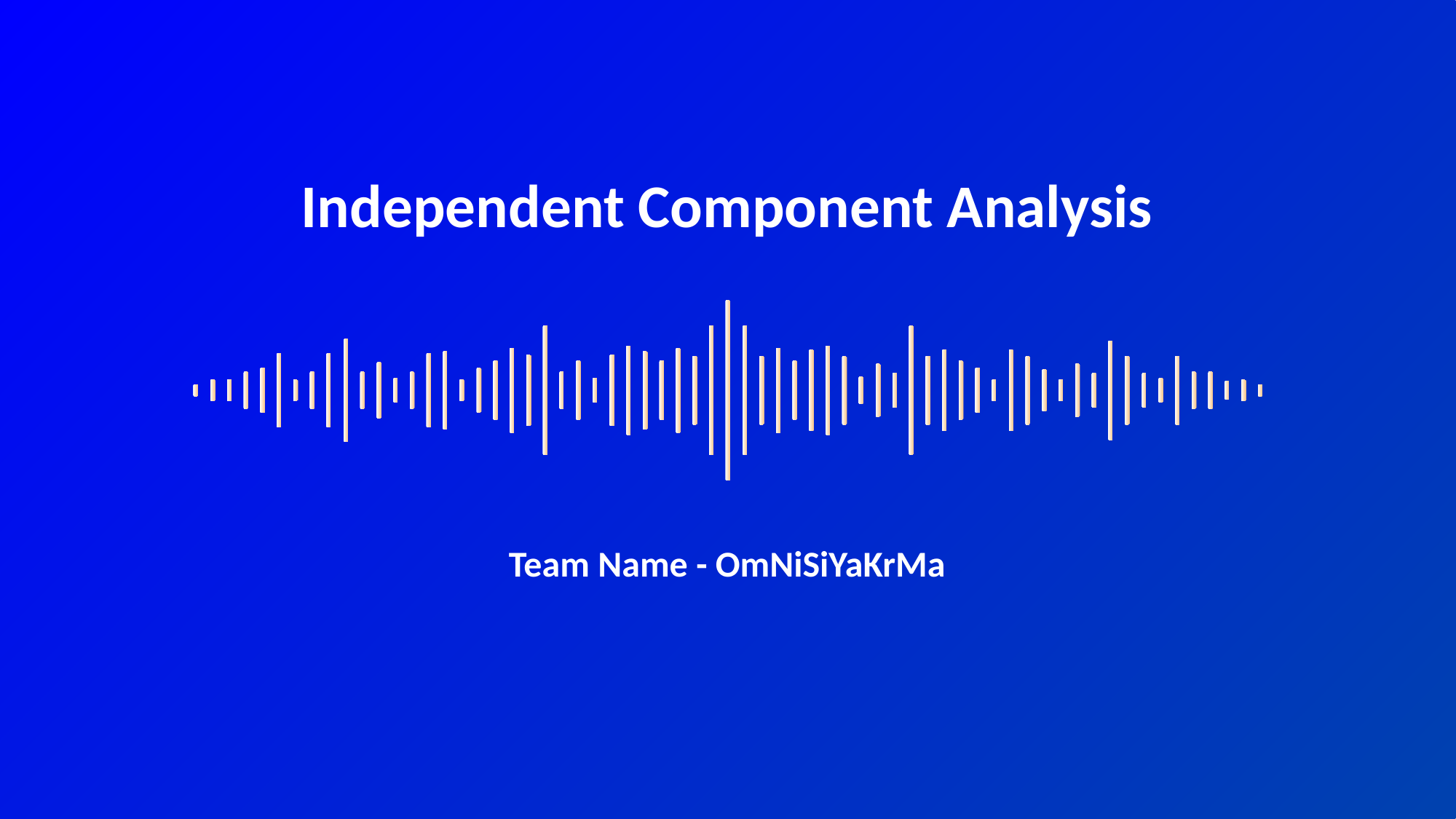

# Independent Component Analysis

Team Name - OmNiSiYaKrMa